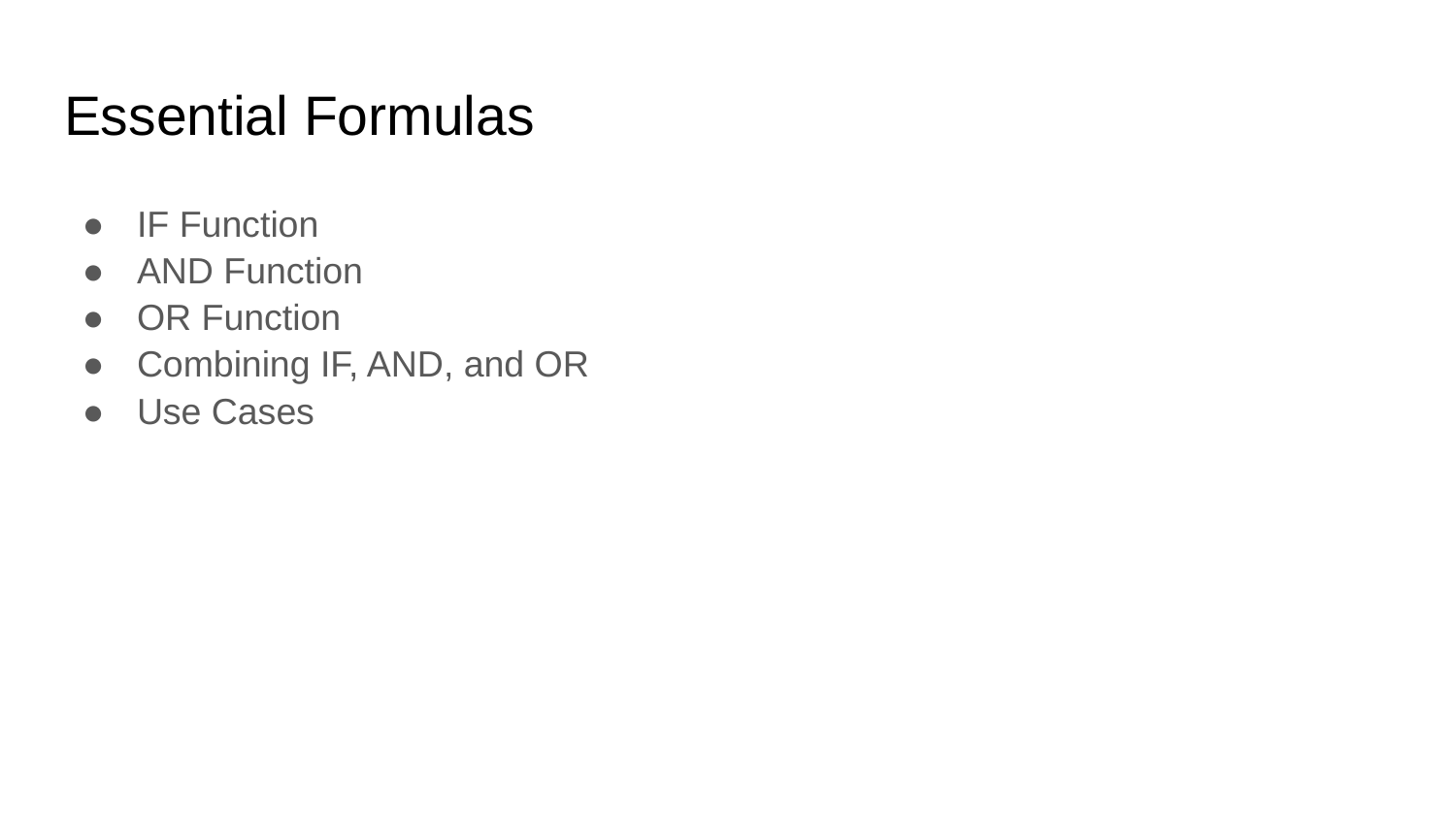

# Essential Formulas
IF Function
AND Function
OR Function
Combining IF, AND, and OR
Use Cases